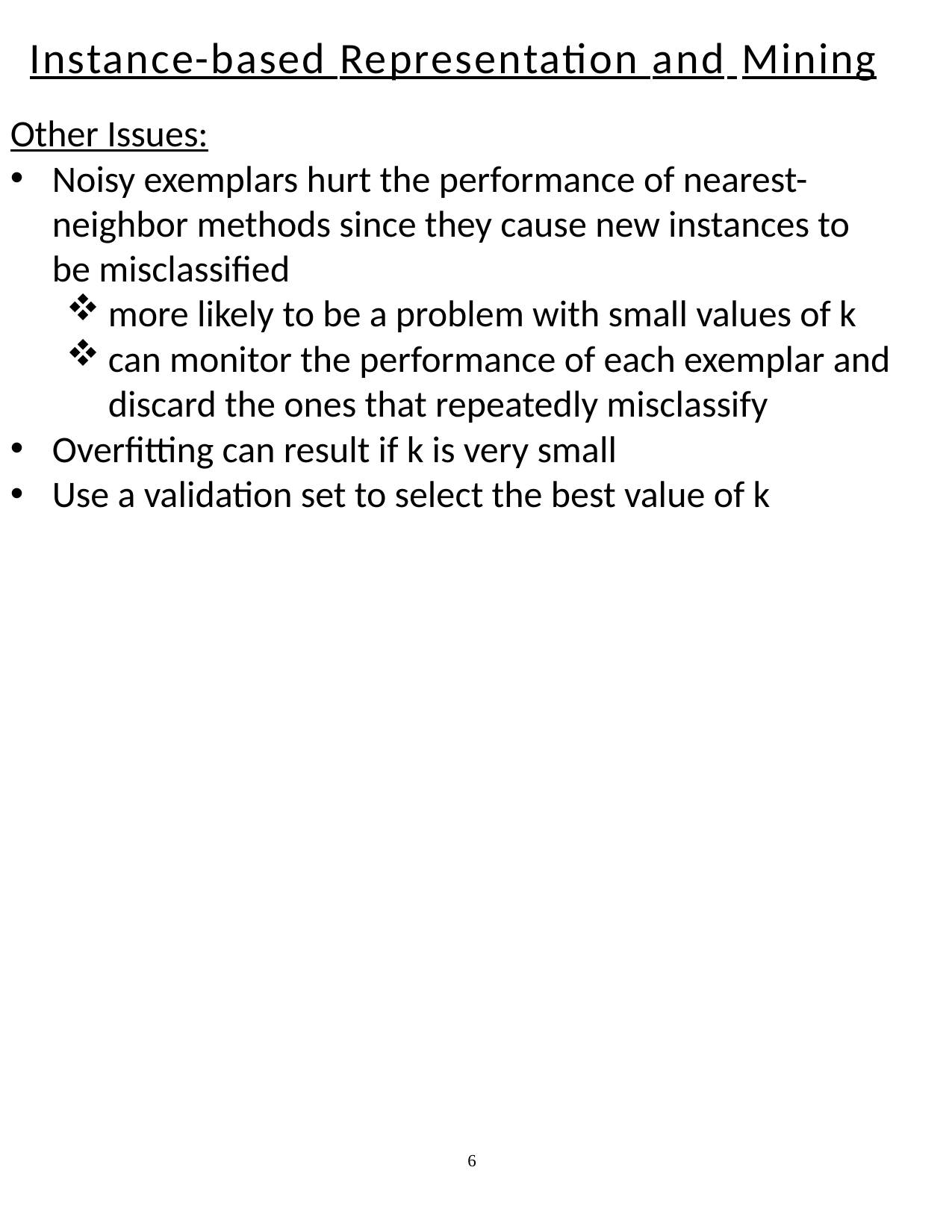

Instance-based Representation and Mining

Other Issues:
Noisy exemplars hurt the performance of nearest-neighbor methods since they cause new instances to be misclassified
more likely to be a problem with small values of k
can monitor the performance of each exemplar and discard the ones that repeatedly misclassify
Overfitting can result if k is very small
Use a validation set to select the best value of k
6